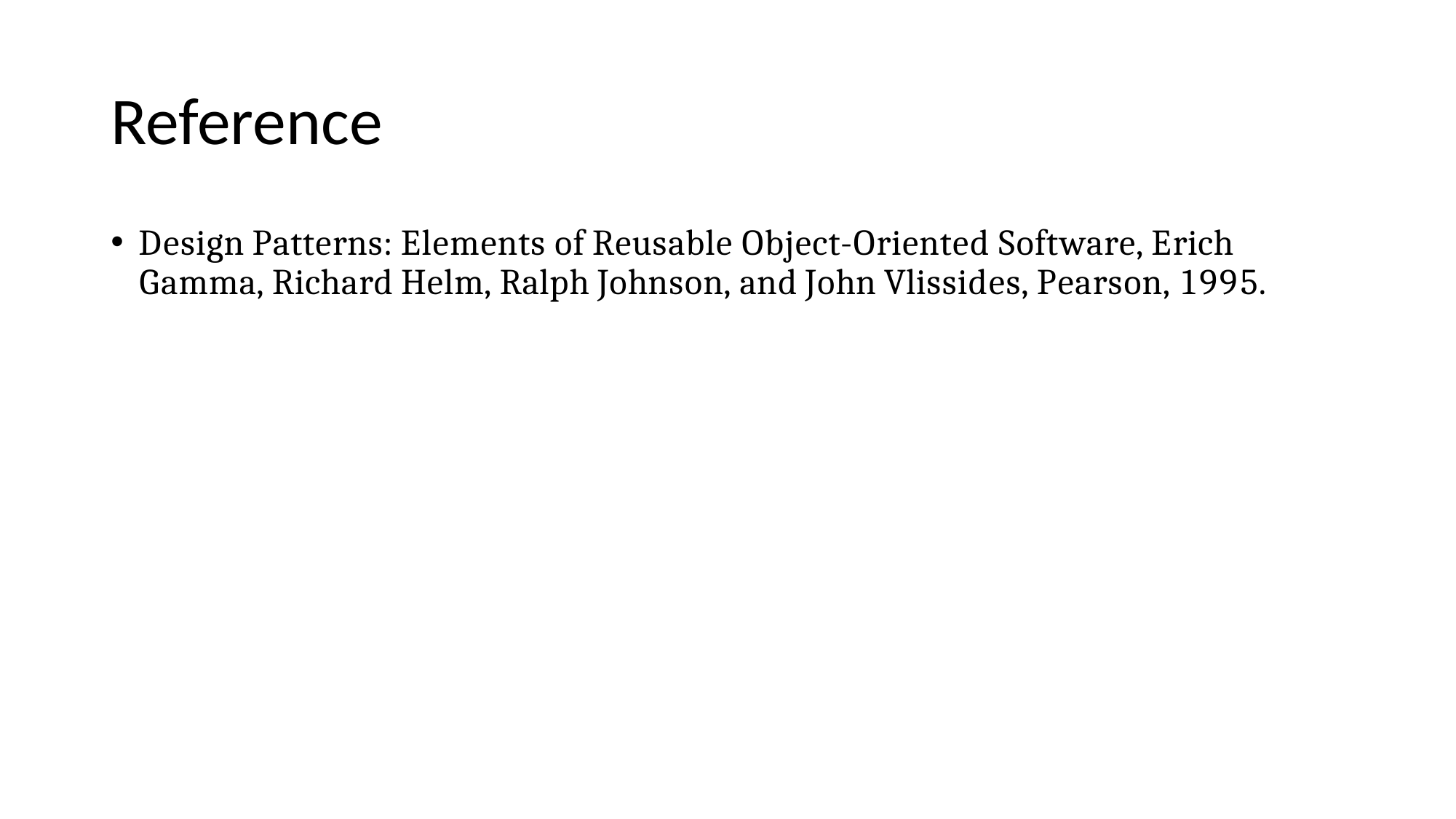

# Reference
Design Patterns: Elements of Reusable Object-Oriented Software, Erich Gamma, Richard Helm, Ralph Johnson, and John Vlissides, Pearson, 1995.